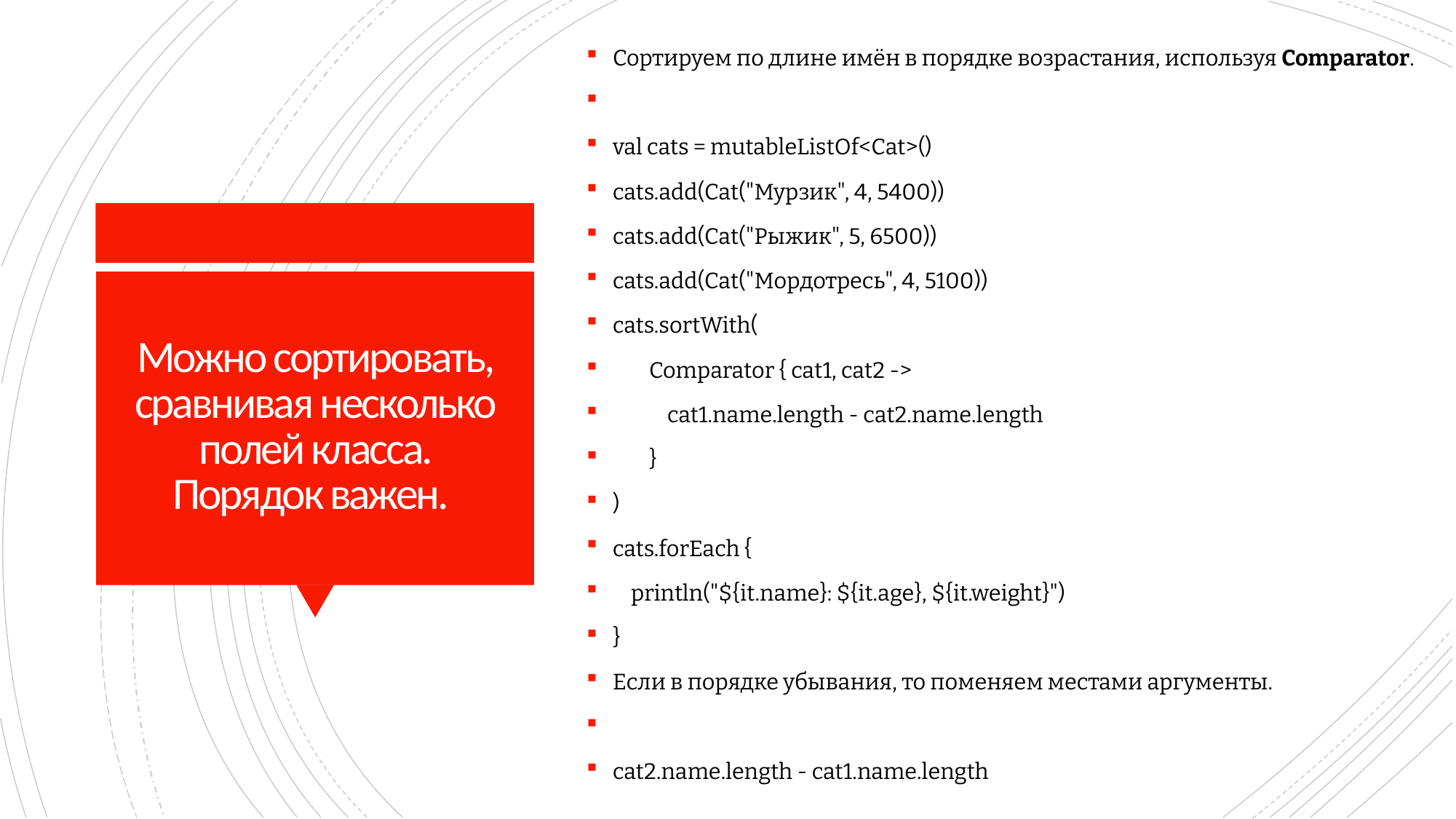

Сортируем по длине имён в порядке возрастания, используя Comparator.

val cats = mutableListOf<Cat>()
cats.add(Cat("Мурзик", 4, 5400))
cats.add(Cat("Рыжик", 5, 6500))
cats.add(Cat("Мордотресь", 4, 5100))
cats.sortWith(
        Comparator { cat1, cat2 ->
            cat1.name.length - cat2.name.length
        }
)
cats.forEach {
    println("${it.name}: ${it.age}, ${it.weight}")
}
Если в порядке убывания, то поменяем местами аргументы.

cat2.name.length - cat1.name.length

# Можно сортировать, сравнивая несколько полей класса. Порядок важен.